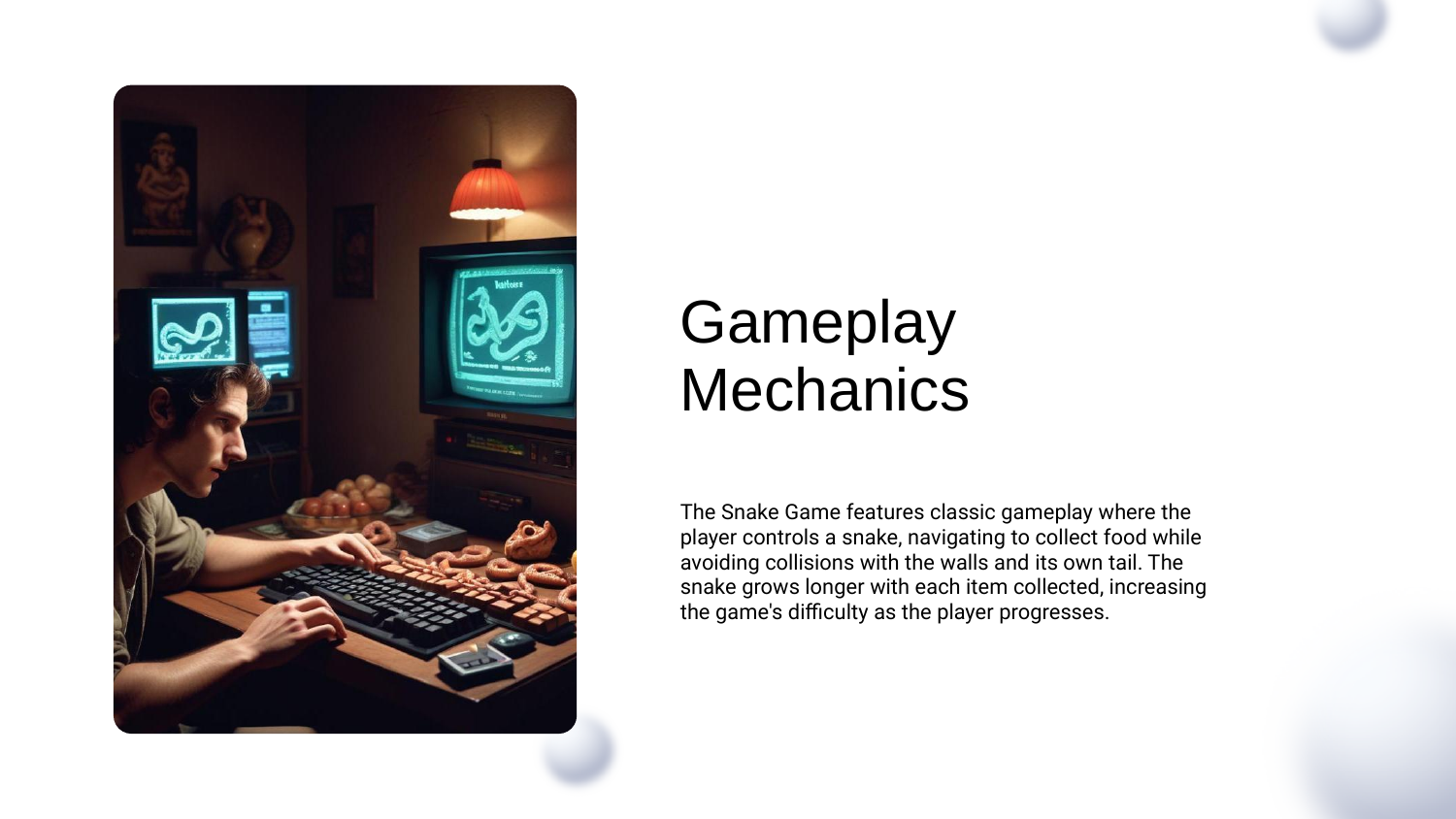

# Gameplay Mechanics
The Snake Game features classic gameplay where the player controls a snake, navigating to collect food while avoiding collisions with the walls and its own tail. The snake grows longer with each item collected, increasing the game's difficulty as the player progresses.